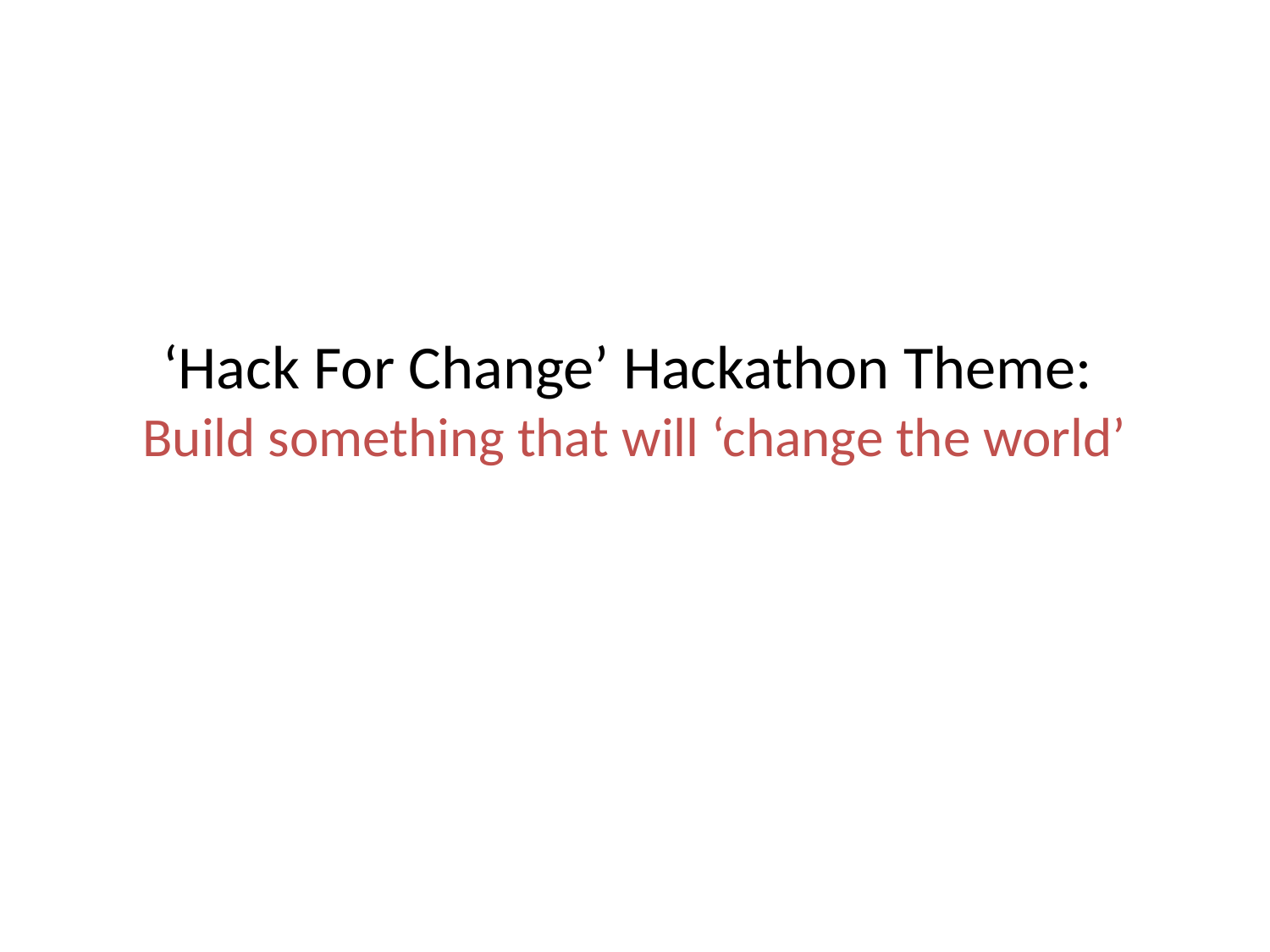

# ‘Hack For Change’ Hackathon Theme: Build something that will ‘change the world’